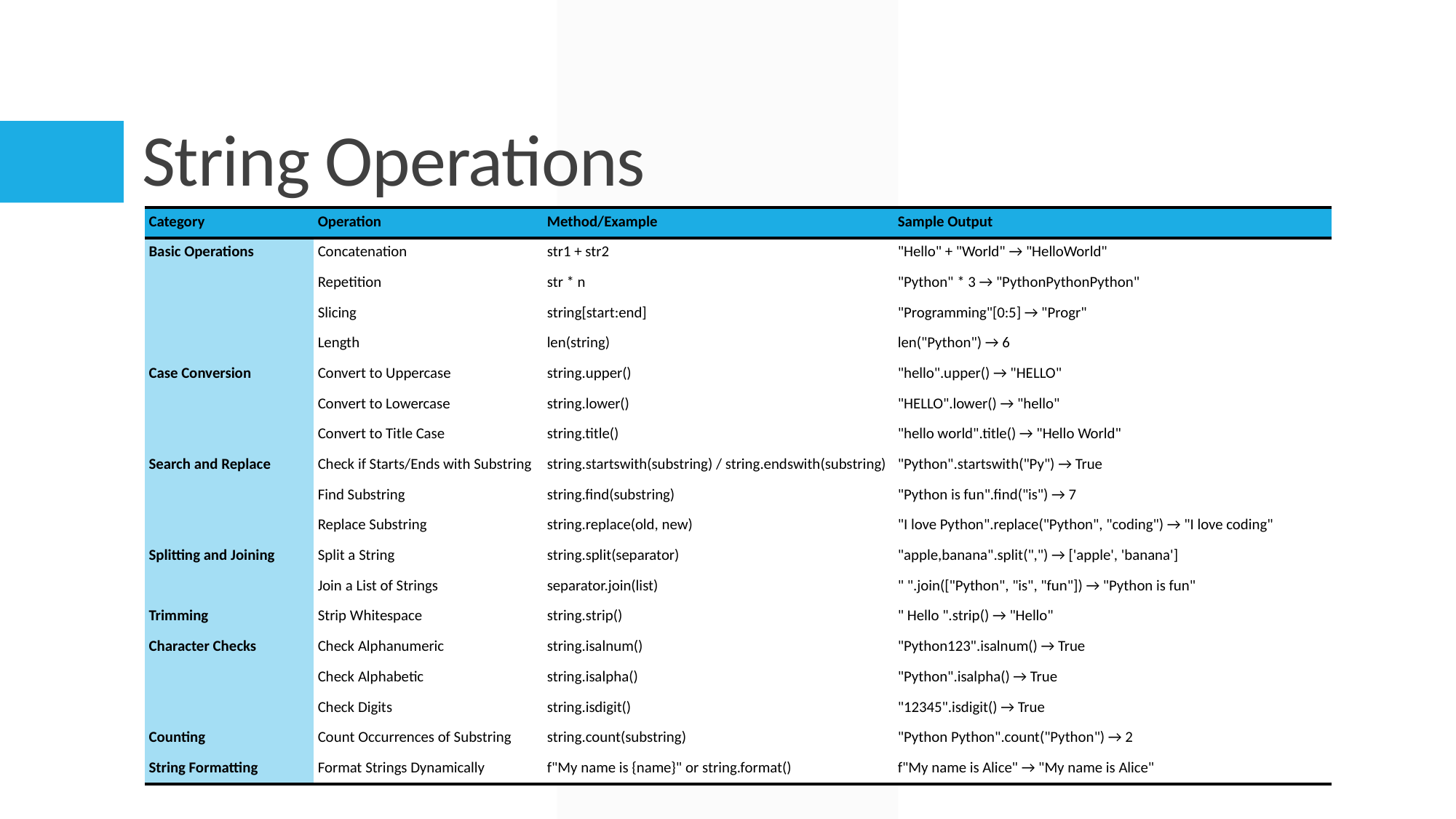

# String Operations
| Category | Operation | Method/Example | Sample Output |
| --- | --- | --- | --- |
| Basic Operations | Concatenation | str1 + str2 | "Hello" + "World" → "HelloWorld" |
|  | Repetition | str \* n | "Python" \* 3 → "PythonPythonPython" |
|  | Slicing | string[start:end] | "Programming"[0:5] → "Progr" |
|  | Length | len(string) | len("Python") → 6 |
| Case Conversion | Convert to Uppercase | string.upper() | "hello".upper() → "HELLO" |
|  | Convert to Lowercase | string.lower() | "HELLO".lower() → "hello" |
|  | Convert to Title Case | string.title() | "hello world".title() → "Hello World" |
| Search and Replace | Check if Starts/Ends with Substring | string.startswith(substring) / string.endswith(substring) | "Python".startswith("Py") → True |
|  | Find Substring | string.find(substring) | "Python is fun".find("is") → 7 |
|  | Replace Substring | string.replace(old, new) | "I love Python".replace("Python", "coding") → "I love coding" |
| Splitting and Joining | Split a String | string.split(separator) | "apple,banana".split(",") → ['apple', 'banana'] |
|  | Join a List of Strings | separator.join(list) | " ".join(["Python", "is", "fun"]) → "Python is fun" |
| Trimming | Strip Whitespace | string.strip() | " Hello ".strip() → "Hello" |
| Character Checks | Check Alphanumeric | string.isalnum() | "Python123".isalnum() → True |
|  | Check Alphabetic | string.isalpha() | "Python".isalpha() → True |
|  | Check Digits | string.isdigit() | "12345".isdigit() → True |
| Counting | Count Occurrences of Substring | string.count(substring) | "Python Python".count("Python") → 2 |
| String Formatting | Format Strings Dynamically | f"My name is {name}" or string.format() | f"My name is Alice" → "My name is Alice" |